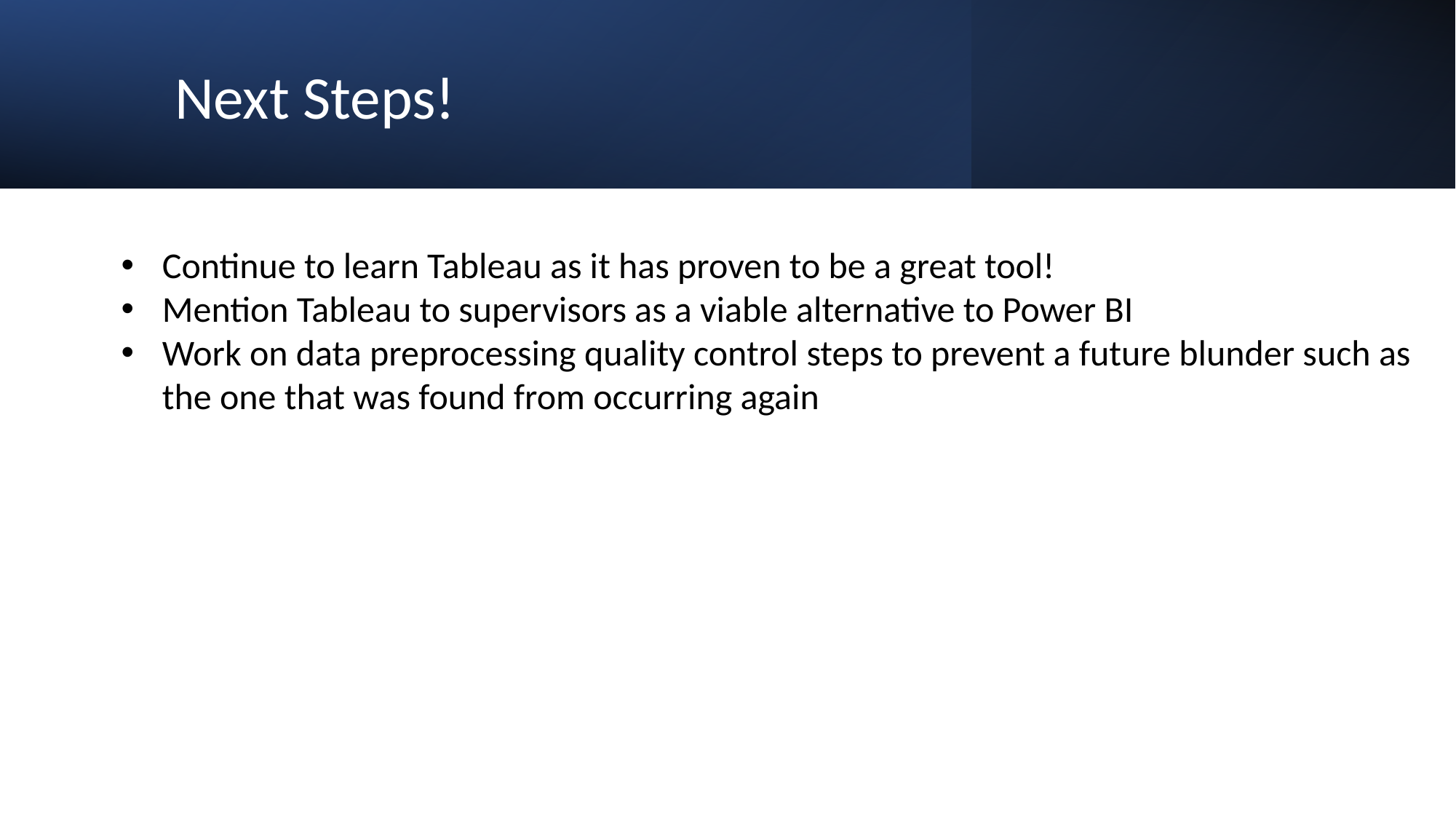

# Next Steps!
Continue to learn Tableau as it has proven to be a great tool!
Mention Tableau to supervisors as a viable alternative to Power BI
Work on data preprocessing quality control steps to prevent a future blunder such as the one that was found from occurring again